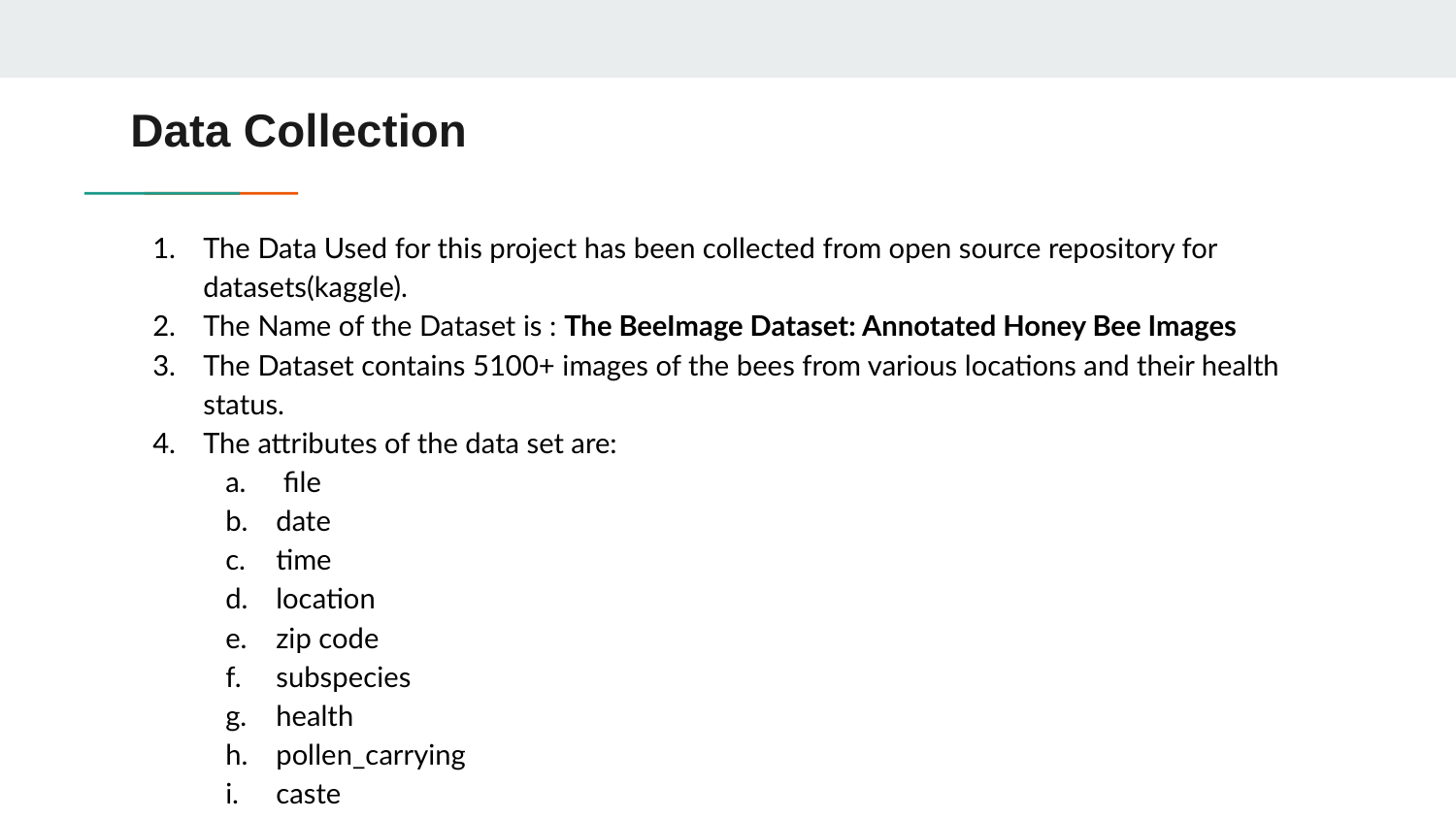

# Data Collection
The Data Used for this project has been collected from open source repository for datasets(kaggle).
The Name of the Dataset is : The BeeImage Dataset: Annotated Honey Bee Images
The Dataset contains 5100+ images of the bees from various locations and their health status.
The attributes of the data set are:
 file
date
time
location
zip code
subspecies
health
pollen_carrying
caste